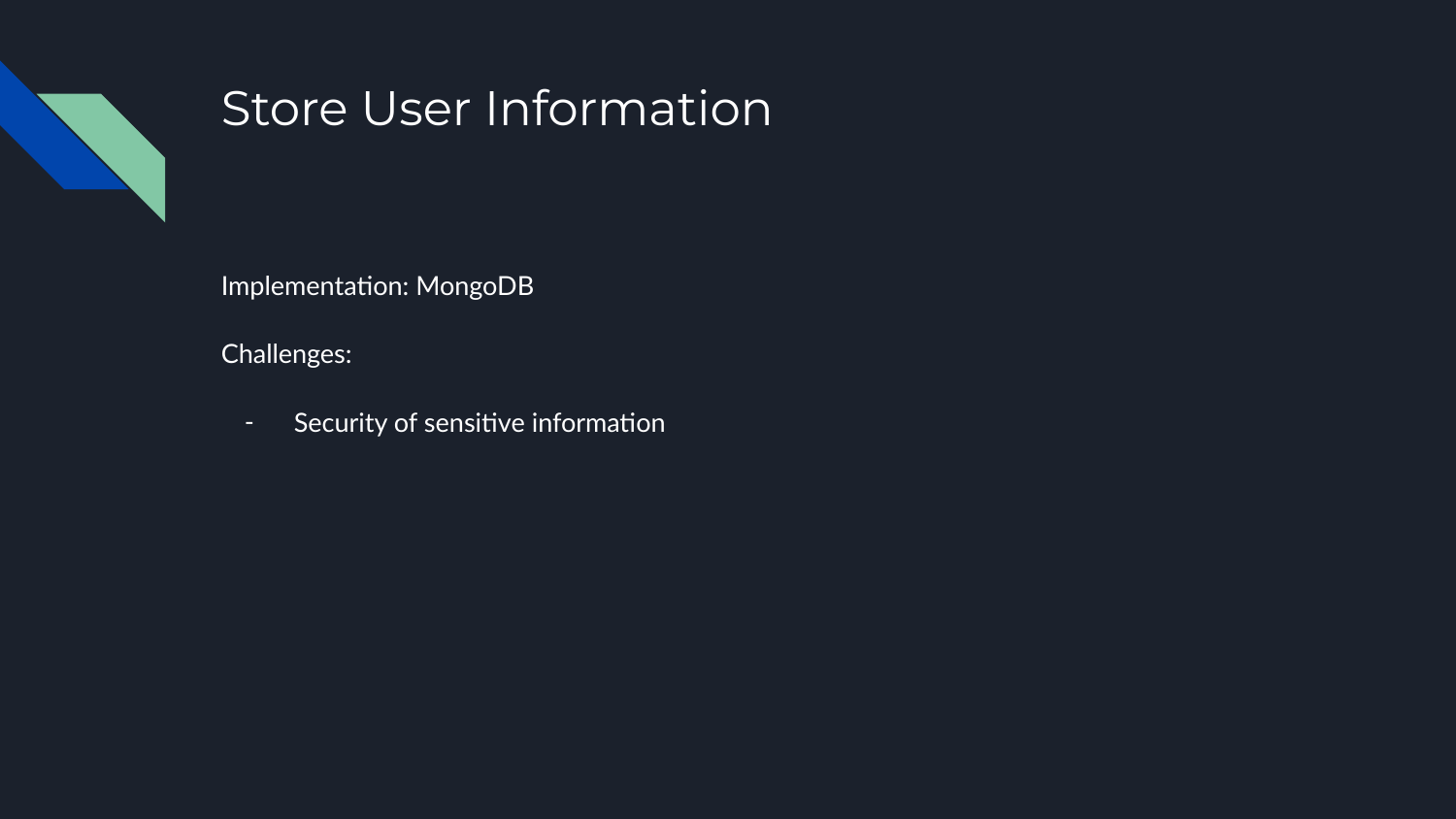

# Store User Information
Implementation: MongoDB
Challenges:
Security of sensitive information